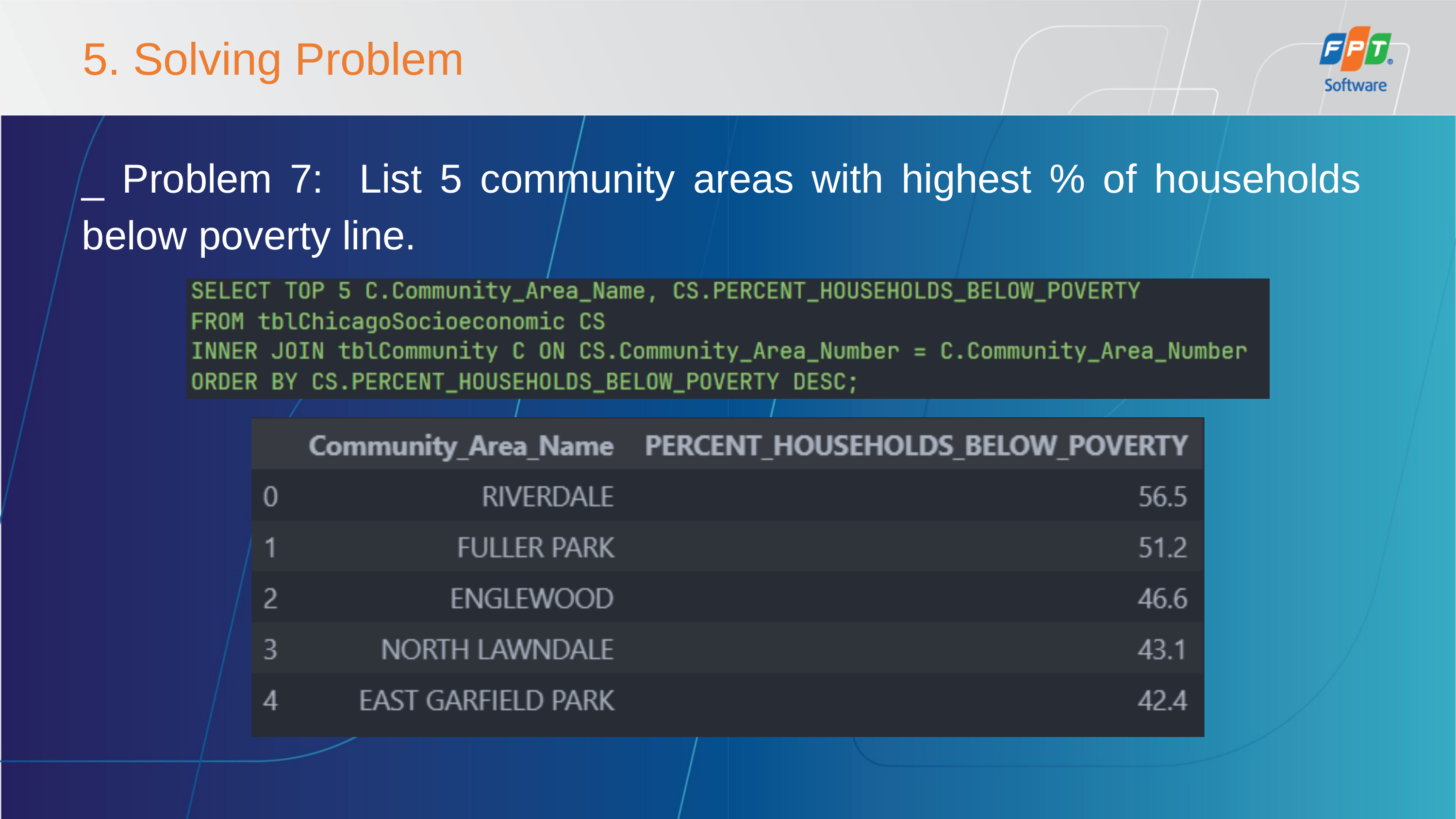

5. Solving Problem

_ Problem 7:  List 5 community areas with highest % of households below poverty line.